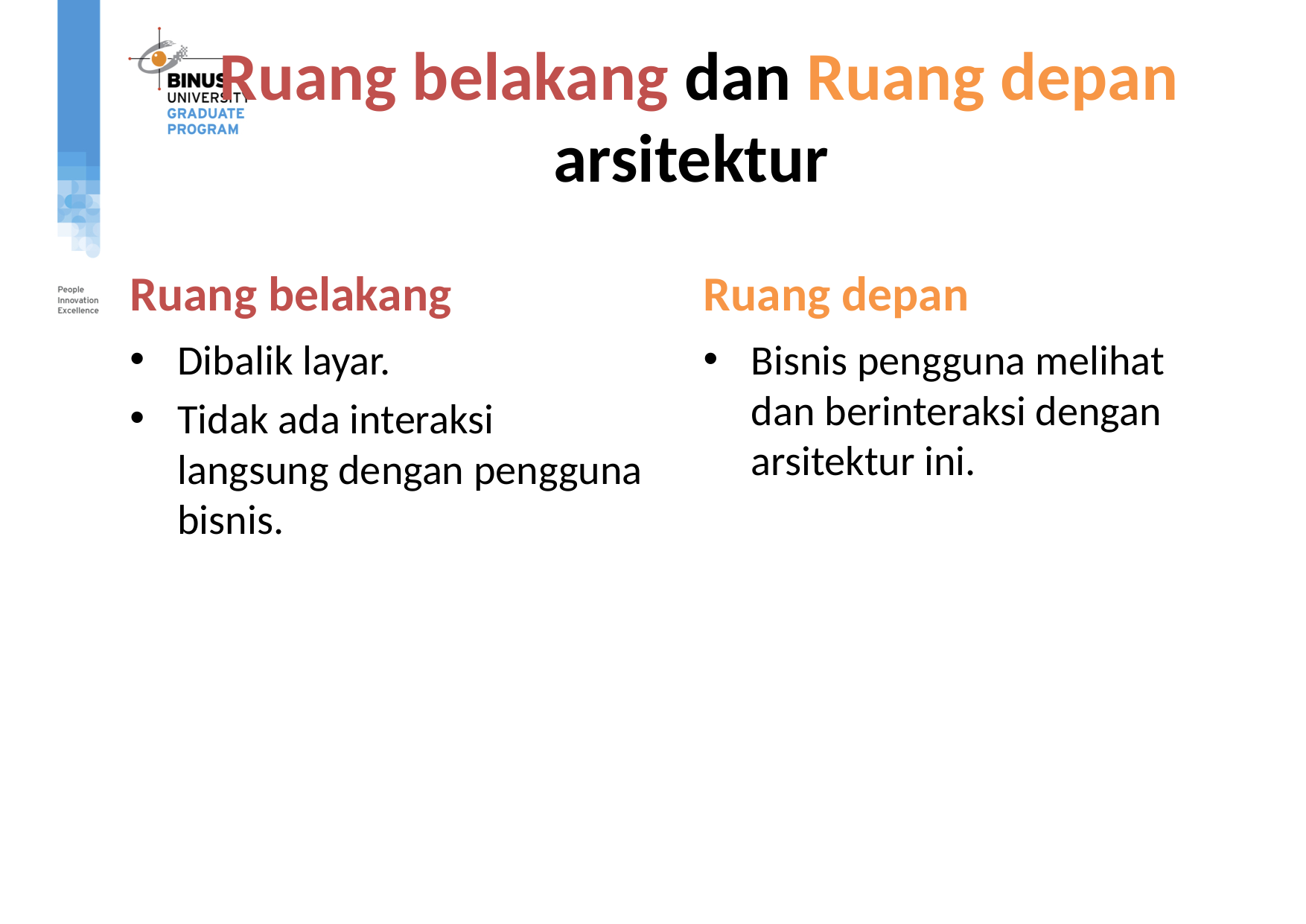

# Ruang belakang dan Ruang depan arsitektur
Ruang belakang
Ruang depan
Dibalik layar.
Tidak ada interaksi langsung dengan pengguna bisnis.
Bisnis pengguna melihat dan berinteraksi dengan arsitektur ini.